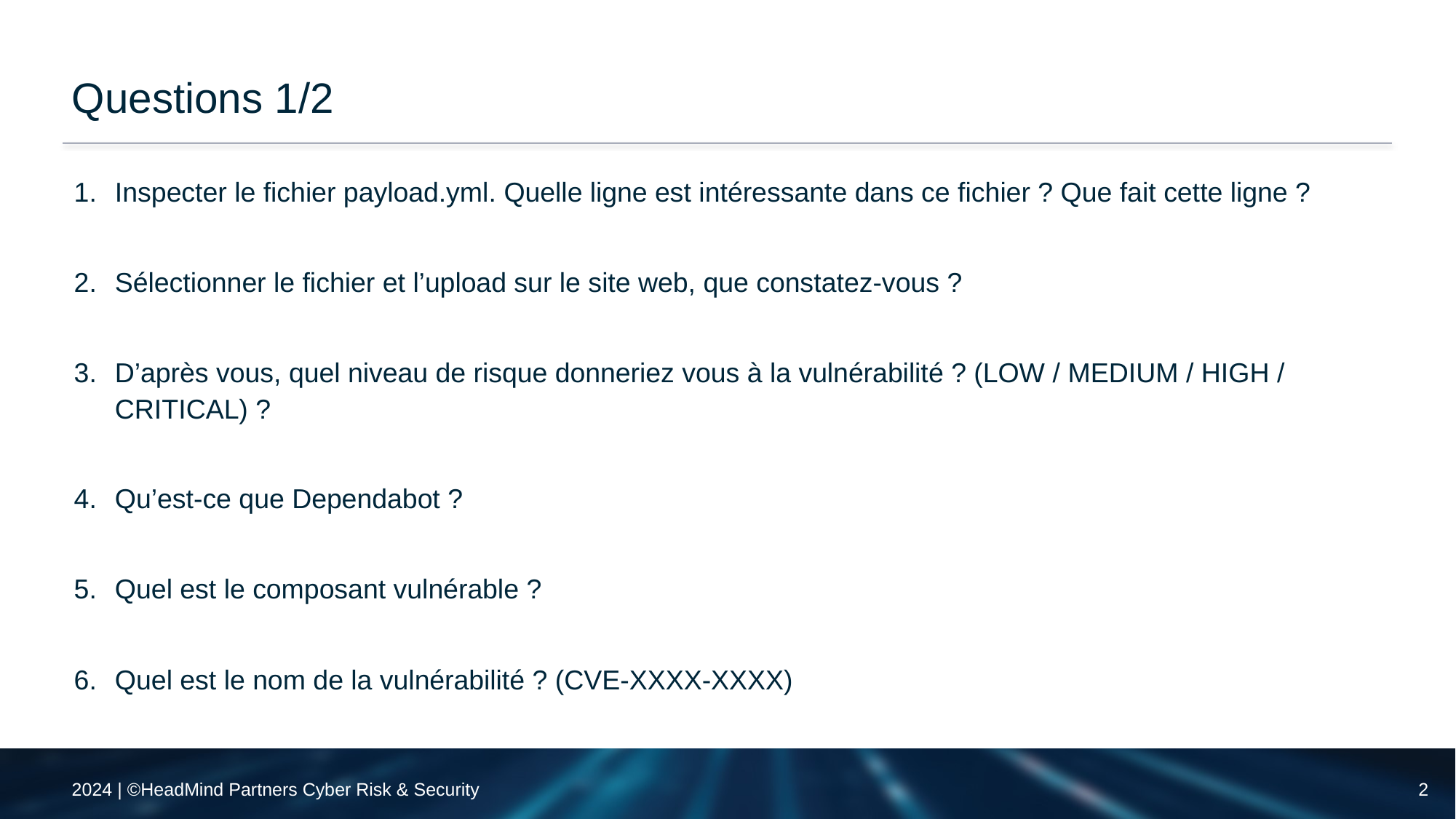

# Questions 1/2
Inspecter le fichier payload.yml. Quelle ligne est intéressante dans ce fichier ? Que fait cette ligne ?

Sélectionner le fichier et l’upload sur le site web, que constatez-vous ?

D’après vous, quel niveau de risque donneriez vous à la vulnérabilité ? (LOW / MEDIUM / HIGH / CRITICAL) ?

Qu’est-ce que Dependabot ?

Quel est le composant vulnérable ?

Quel est le nom de la vulnérabilité ? (CVE-XXXX-XXXX)

2024 | ©HeadMind Partners Cyber Risk & Security
2